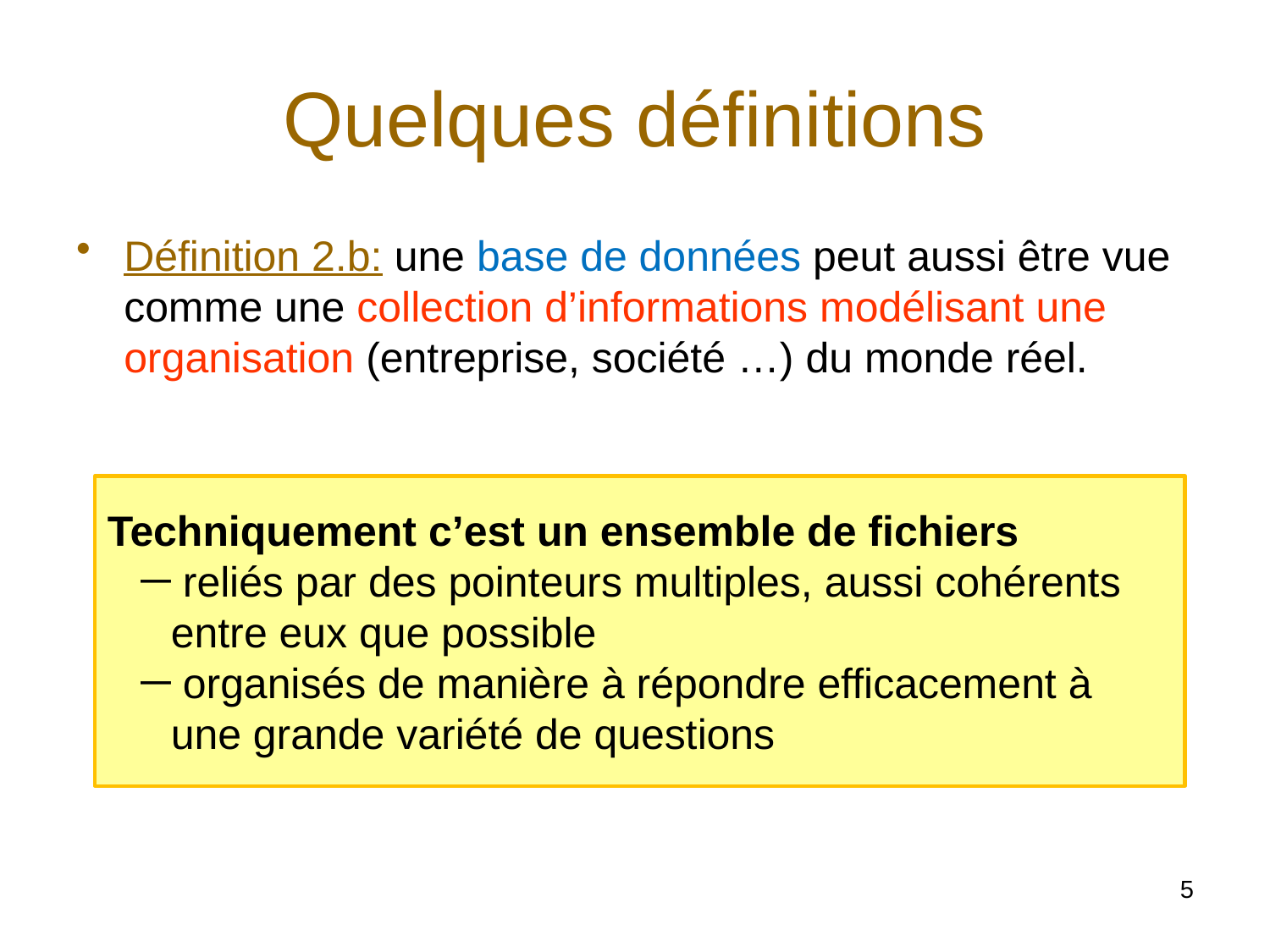

# Quelques définitions
Définition 2.b: une base de données peut aussi être vue comme une collection d’informations modélisant une organisation (entreprise, société …) du monde réel.

Techniquement c’est un ensemble de fichiers
 reliés par des pointeurs multiples, aussi cohérents entre eux que possible
 organisés de manière à répondre efficacement à une grande variété de questions
5